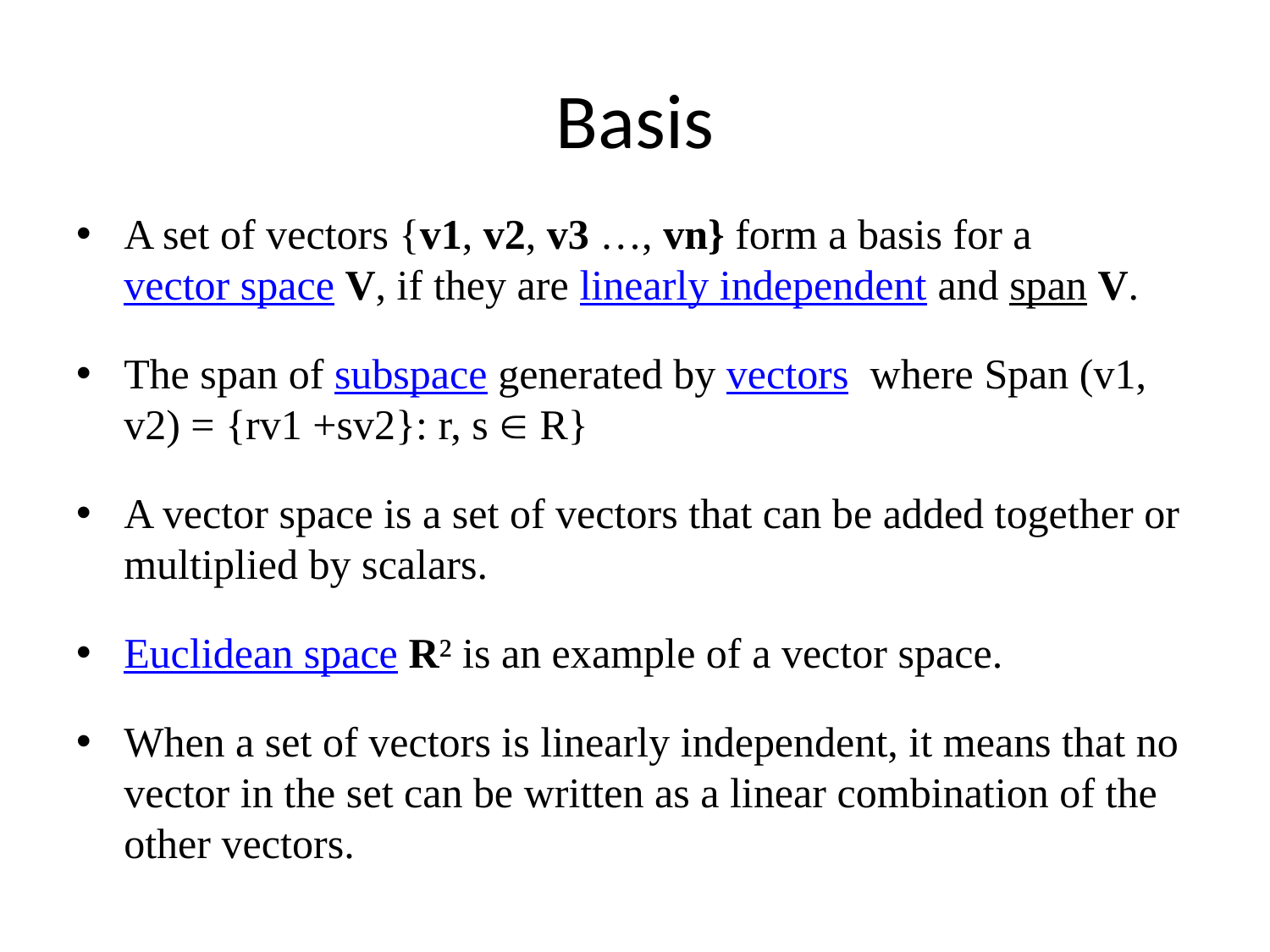

# Basis
A set of vectors {v1, v2, v3 …, vn} form a basis for a vector space V, if they are linearly independent and span V.

The span of subspace generated by vectors  where Span (v1, v2) = {rv1 +sv2}: r, s ∈ R}

A vector space is a set of vectors that can be added together or multiplied by scalars.

Euclidean space R² is an example of a vector space.

When a set of vectors is linearly independent, it means that no vector in the set can be written as a linear combination of the other vectors.